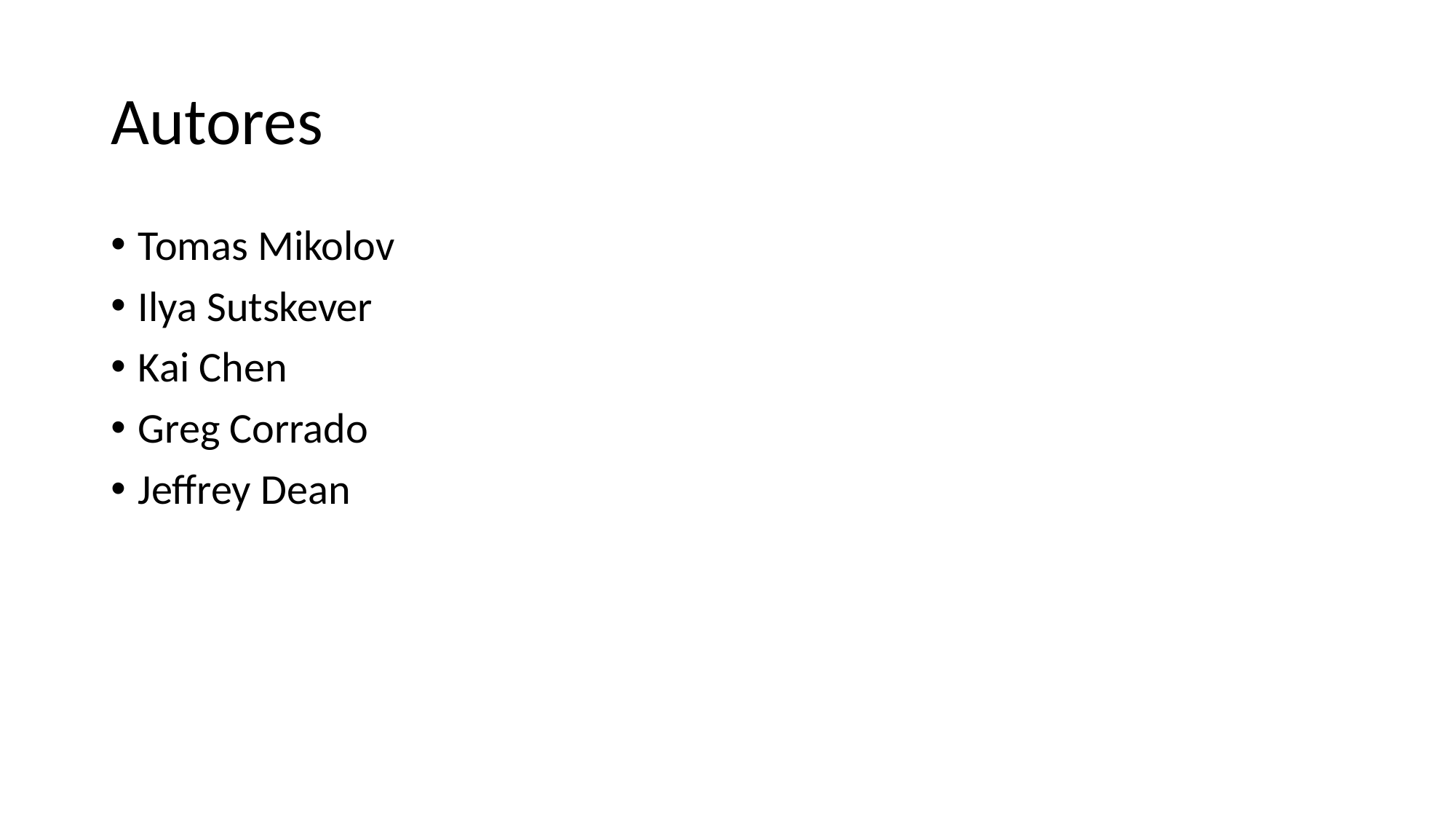

# Autores
Tomas Mikolov
Ilya Sutskever
Kai Chen
Greg Corrado
Jeffrey Dean